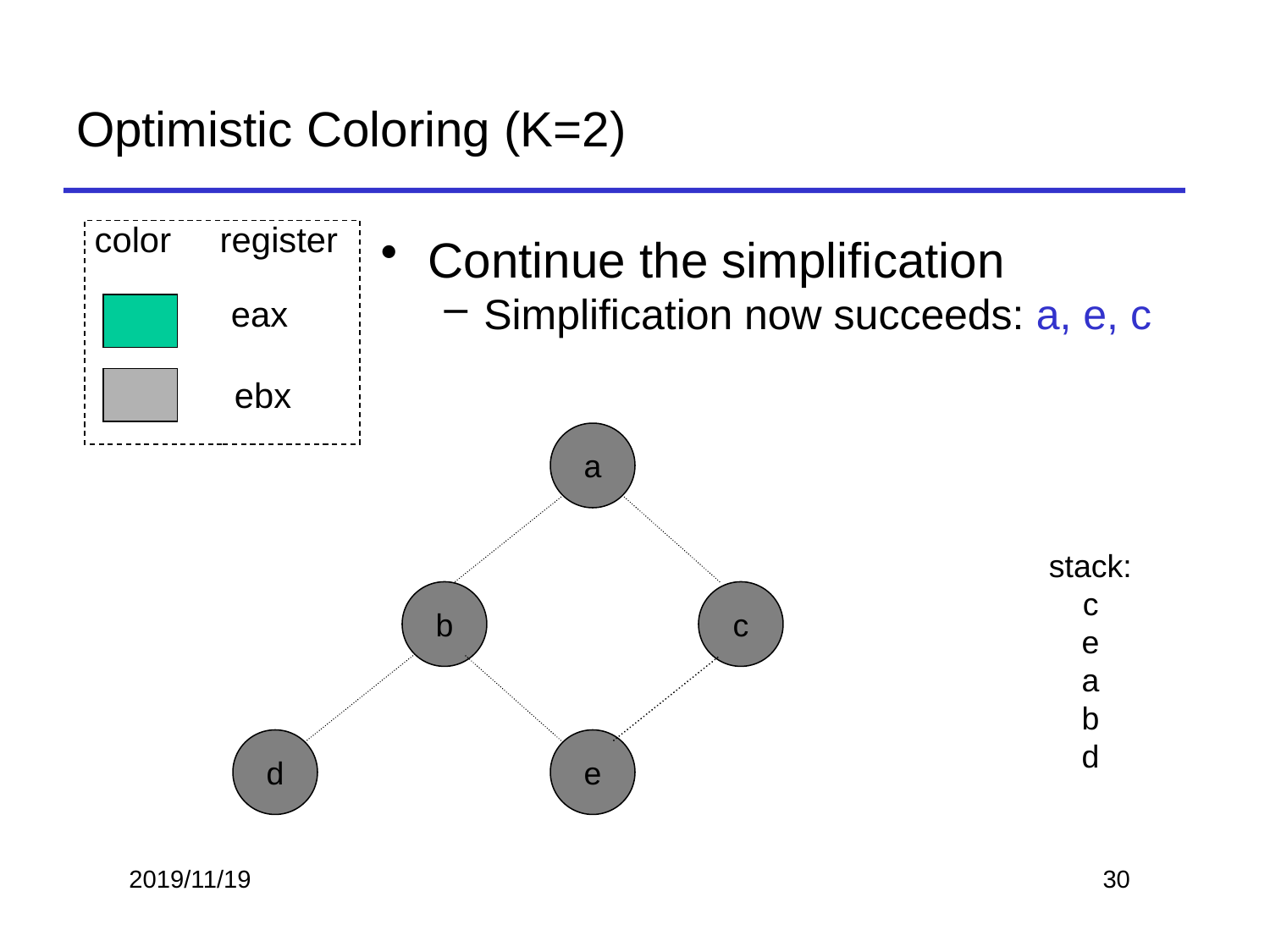

# Optimistic Coloring (K=2)
color     register

eax

ebx

Continue the simplification
Simplification now succeeds: a, e, c

a

stack:
c
e
a
b
d

b
c

d
e
2019/11/19
30